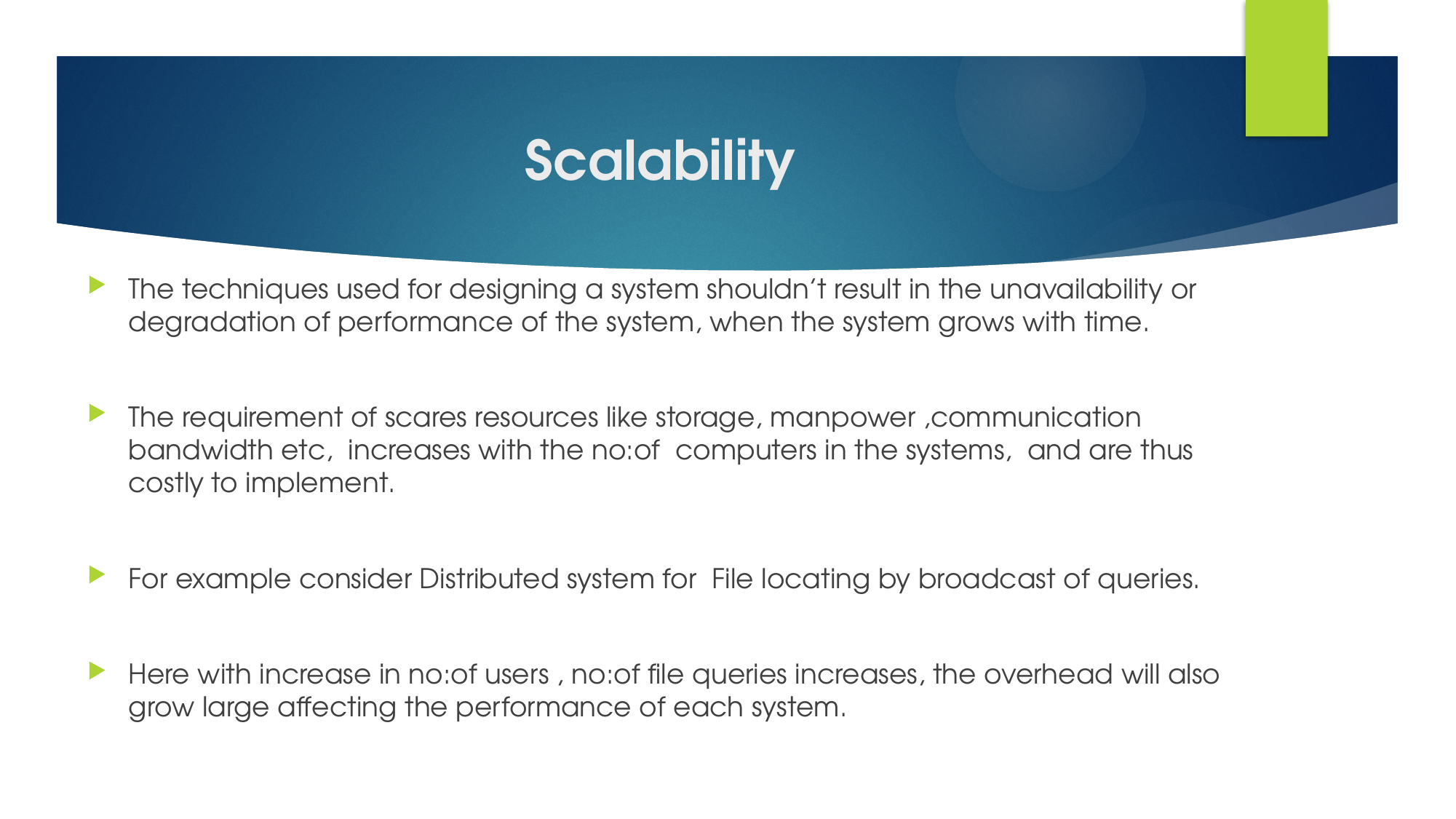

# Scalability
The techniques used for designing a system shouldn’t result in the unavailability or degradation of performance of the system, when the system grows with time.

The requirement of scares resources like storage, manpower ,communication bandwidth etc,  increases with the no:of  computers in the systems,  and are thus costly to implement.

For example consider Distributed system for  File locating by broadcast of queries.

Here with increase in no:of users , no:of file queries increases, the overhead will also grow large affecting the performance of each system.